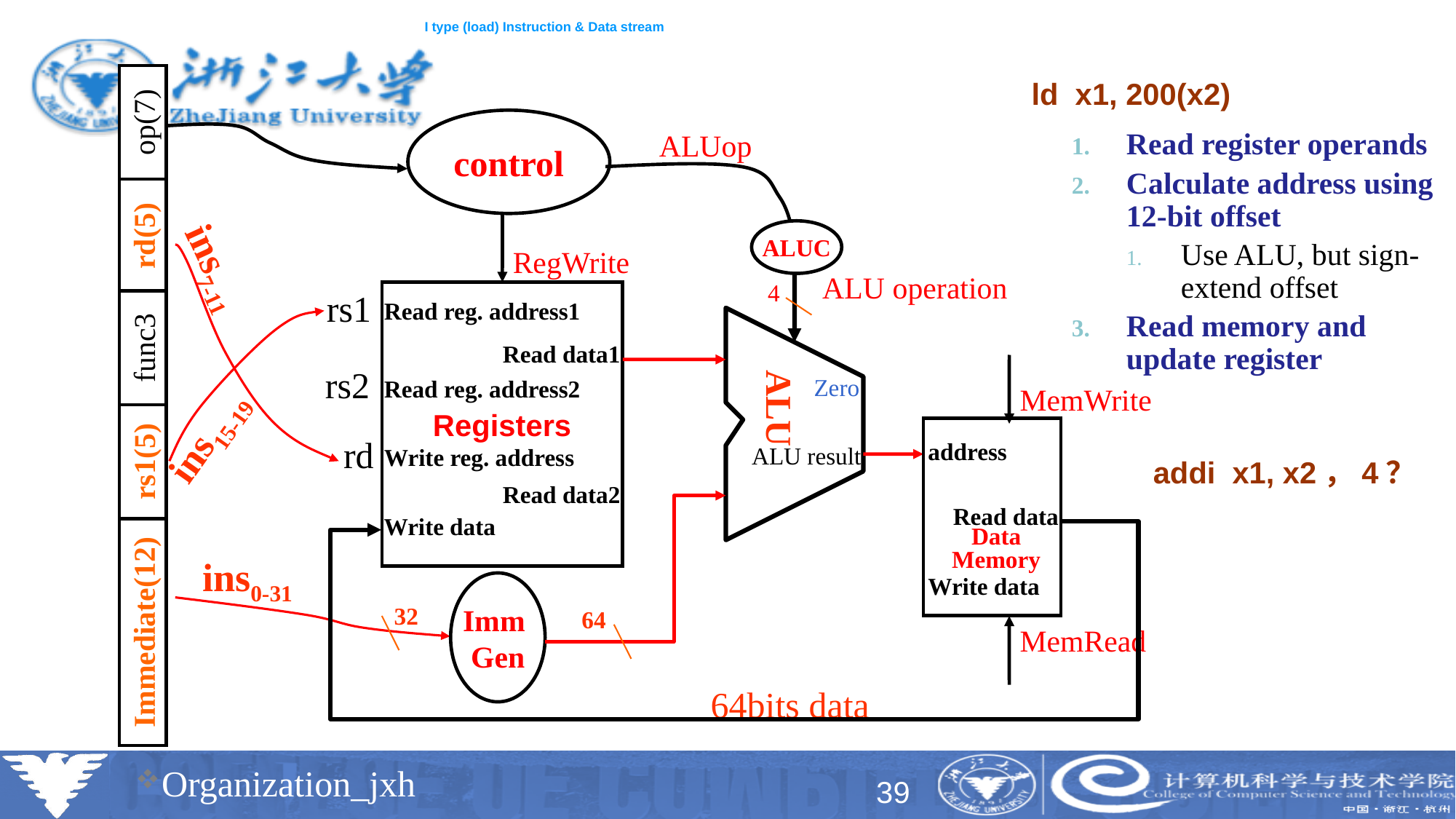

# I type (load) Instruction & Data stream
Immediate(12)
rs1(5)
func3
rd(5)
op(7)
ld  x1, 200(x2)
control
ALUop

Read register operands
Calculate address using 12-bit offset
Use ALU, but sign-extend offset
Read memory and update register

ALUC
RegWrite

ins7-11
ALU operation
4
rs1
Registers
Read reg. address1

Read data1

rs2

ALU
Zero
Read reg. address2
MemWrite
ins15-19

rd
address
ALU result
Write reg. address
addi  x1, x2，4？

Read data2
Read data

Write data
Data
Memory

ins0-31
Write data
Imm
Gen
32

64

MemRead

64bits data